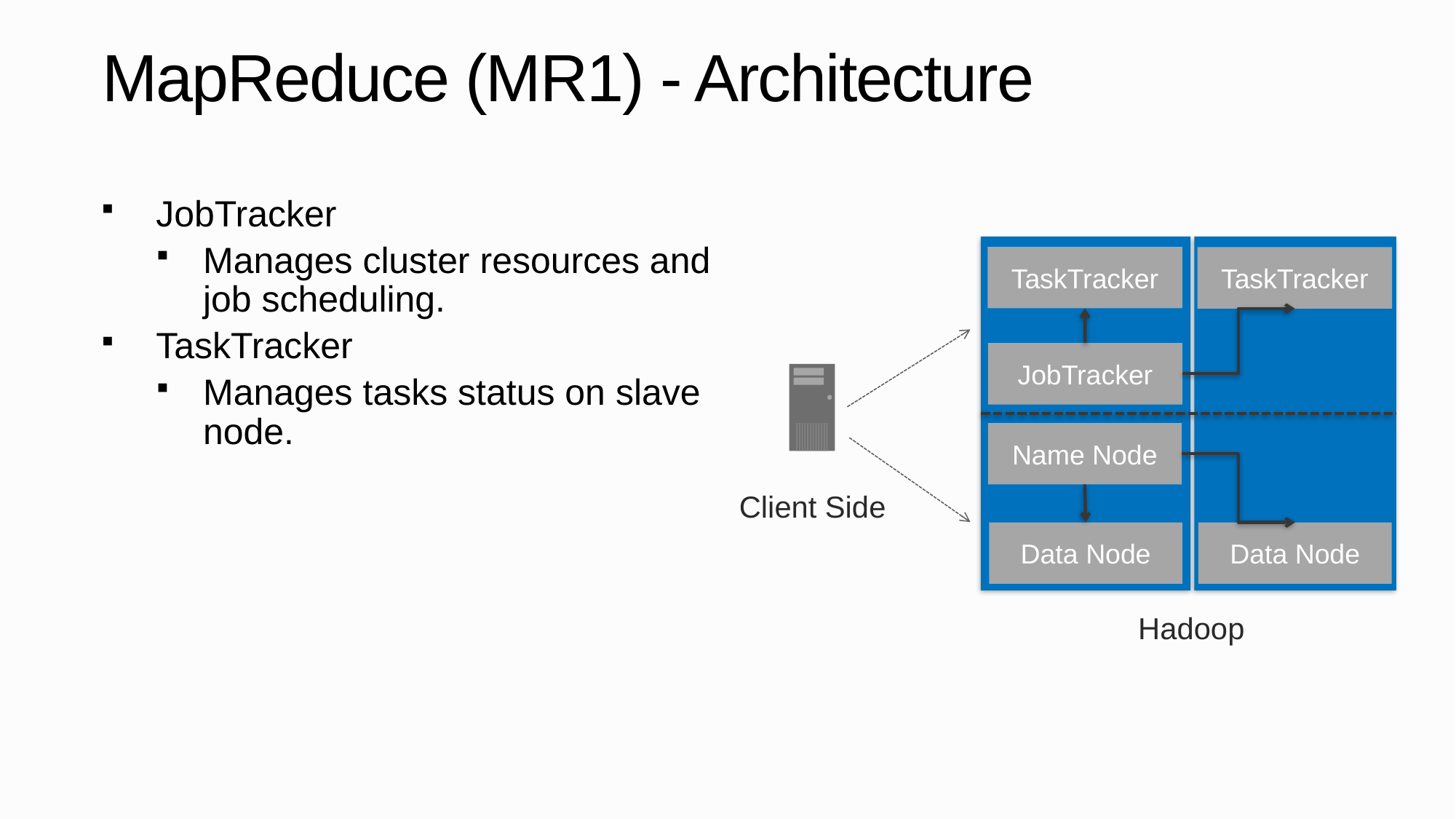

# MapReduce (MR1) - Architecture
JobTracker
Manages cluster resources and job scheduling.
TaskTracker
Manages tasks status on slave node.

TaskTracker
TaskTracker
JobTracker
Name Node
Data Node
Data Node

Client Side
Hadoop